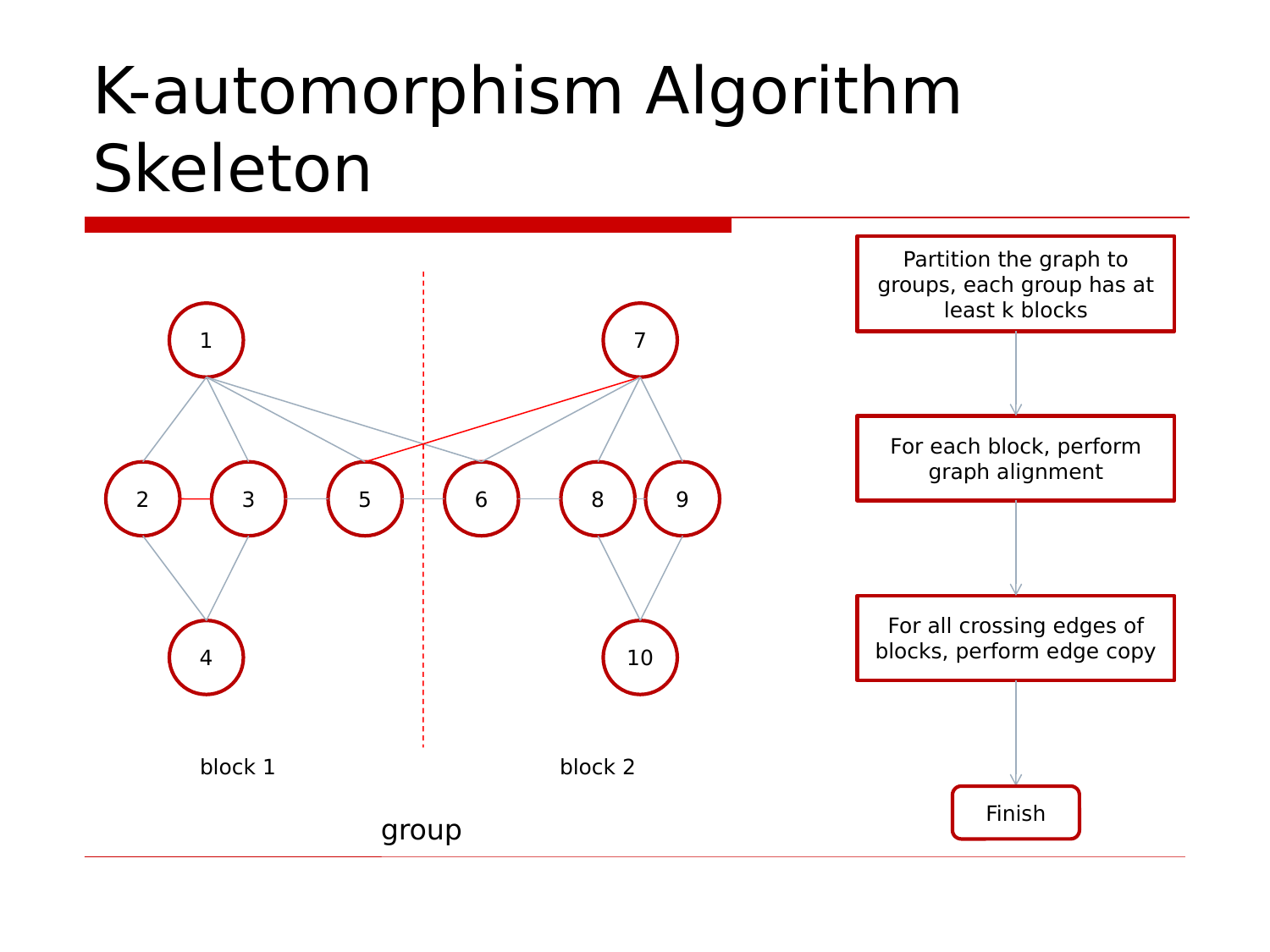

# K-automorphism Algorithm Skeleton
Partition the graph to groups, each group has at least k blocks
1
7
2
3
5
6
8
9
4
10
block 1
block 2
For each block, perform graph alignment
For all crossing edges of blocks, perform edge copy
Finish
group